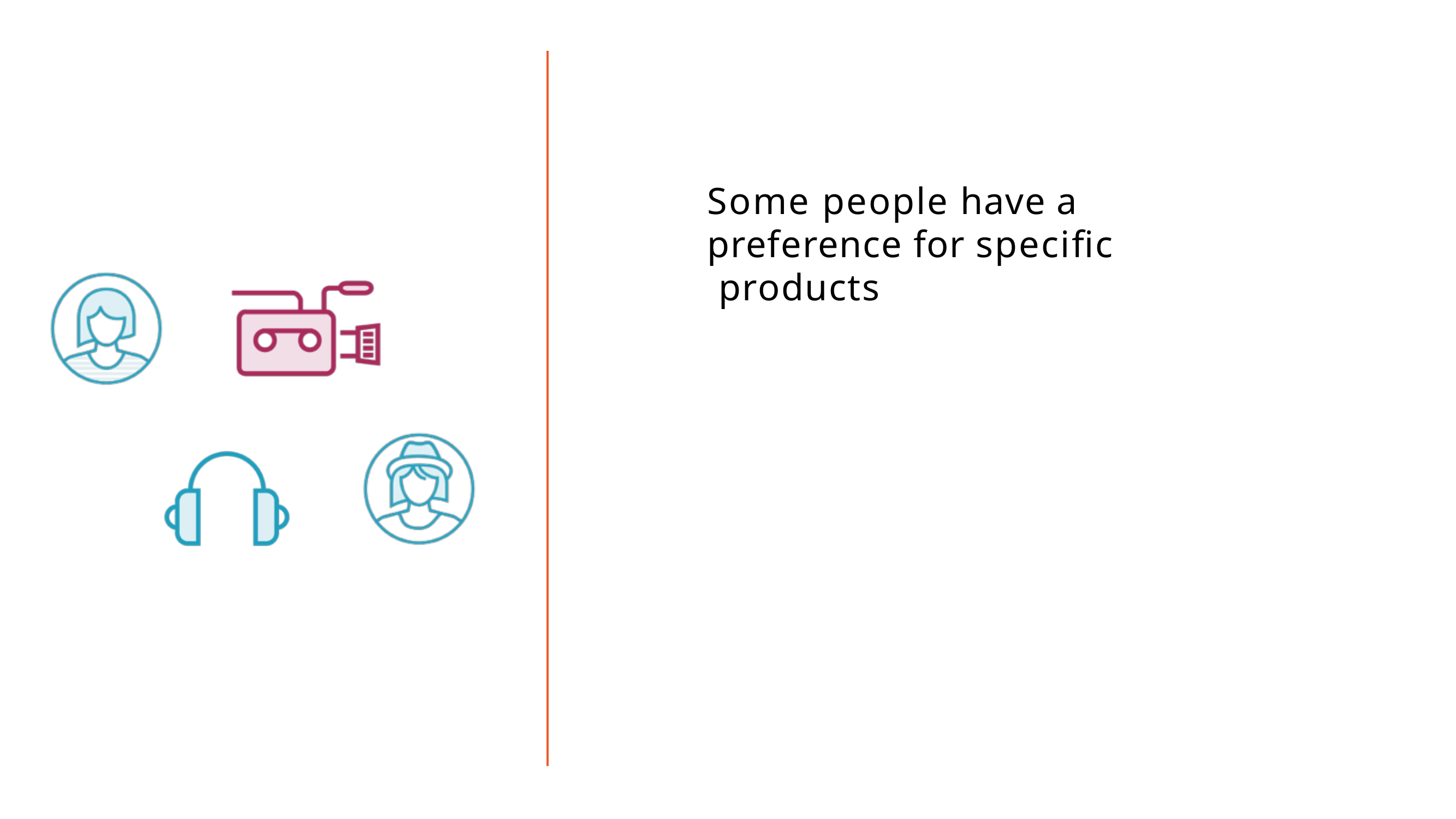

# Some people have a  preference for specific  products